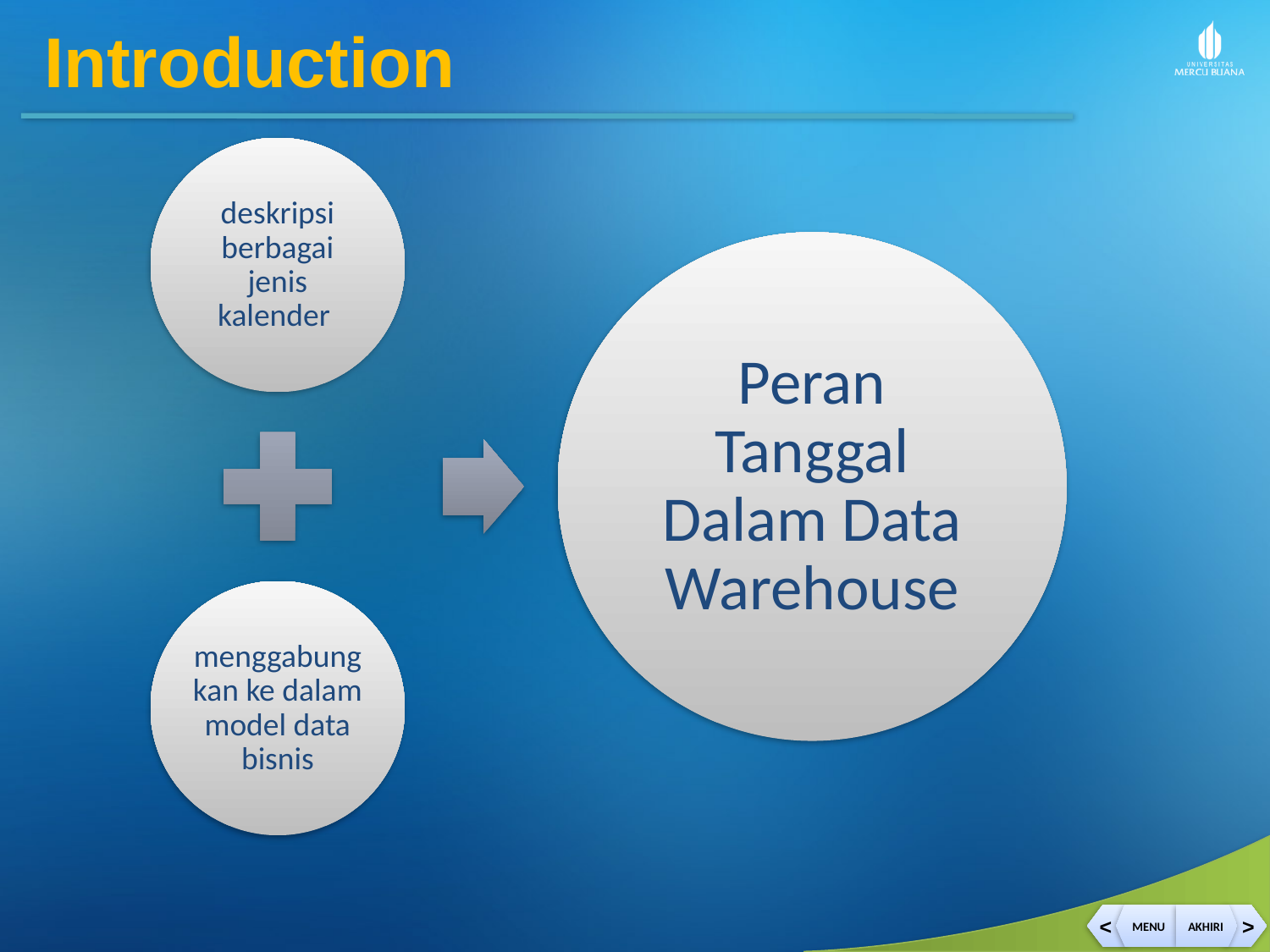

Introduction
deskripsi berbagai jenis kalender

menggabungkan ke dalam model data bisnis

Peran Tanggal Dalam Data Warehouse